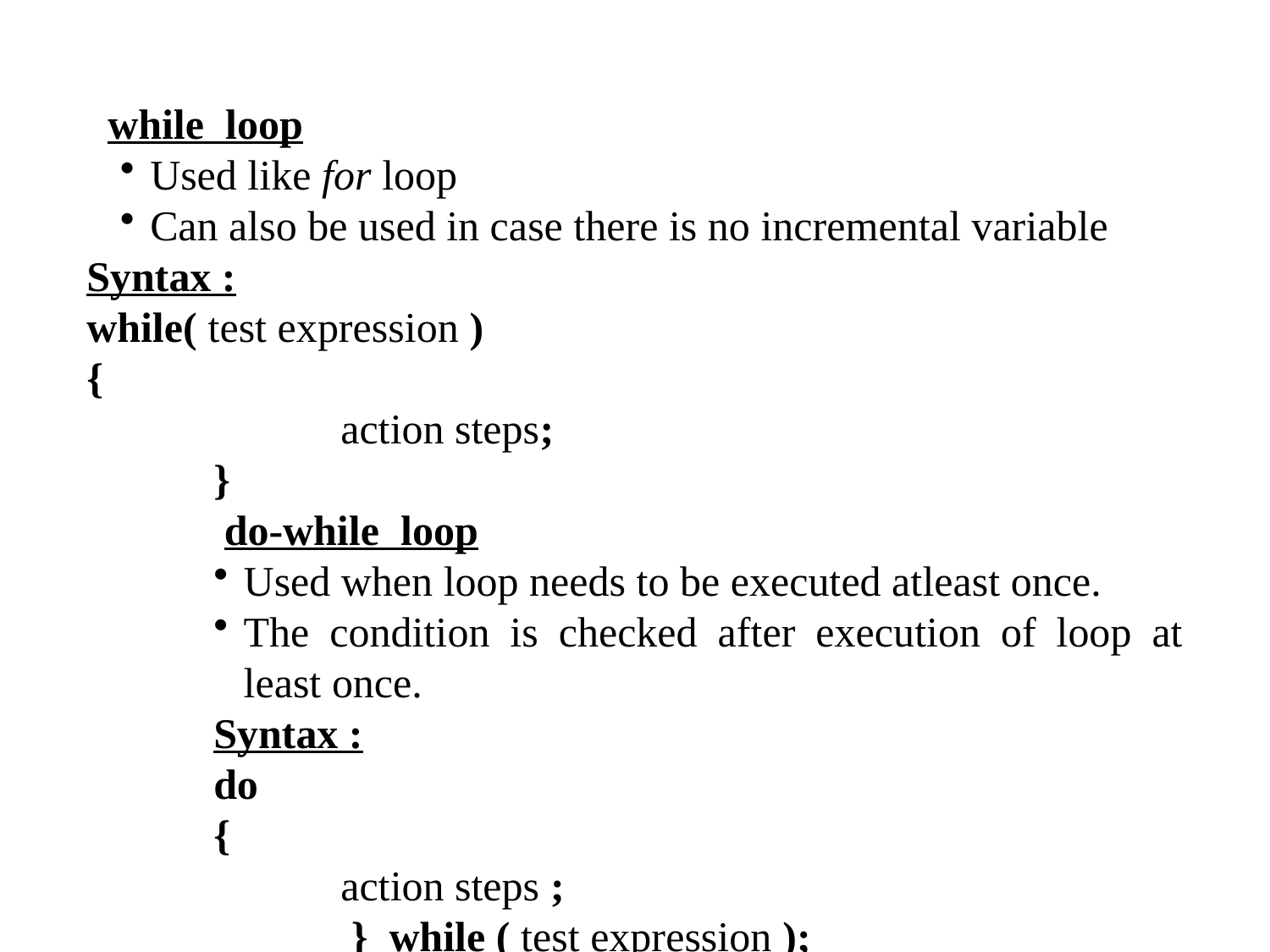

while  loop
Used like for loop
Can also be used in case there is no incremental variable
Syntax :
while( test expression )
{
	action steps;
}
 do-while  loop
Used when loop needs to be executed atleast once.
The condition is checked after execution of loop at least once.
Syntax :
do
{
action steps ;
 }  while ( test expression );